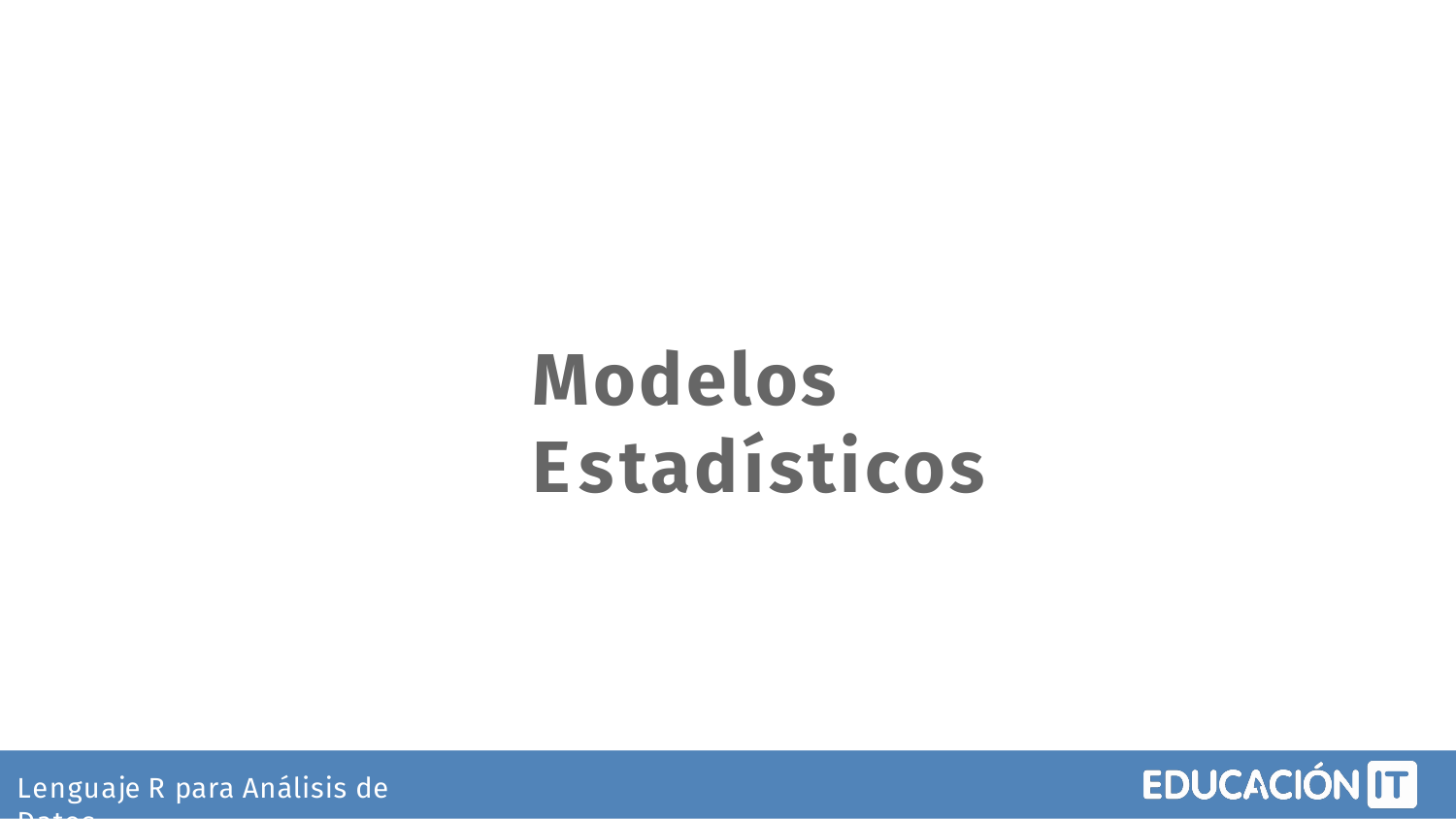

# Modelos Estadísticos
Lenguaje R para Análisis de Datos